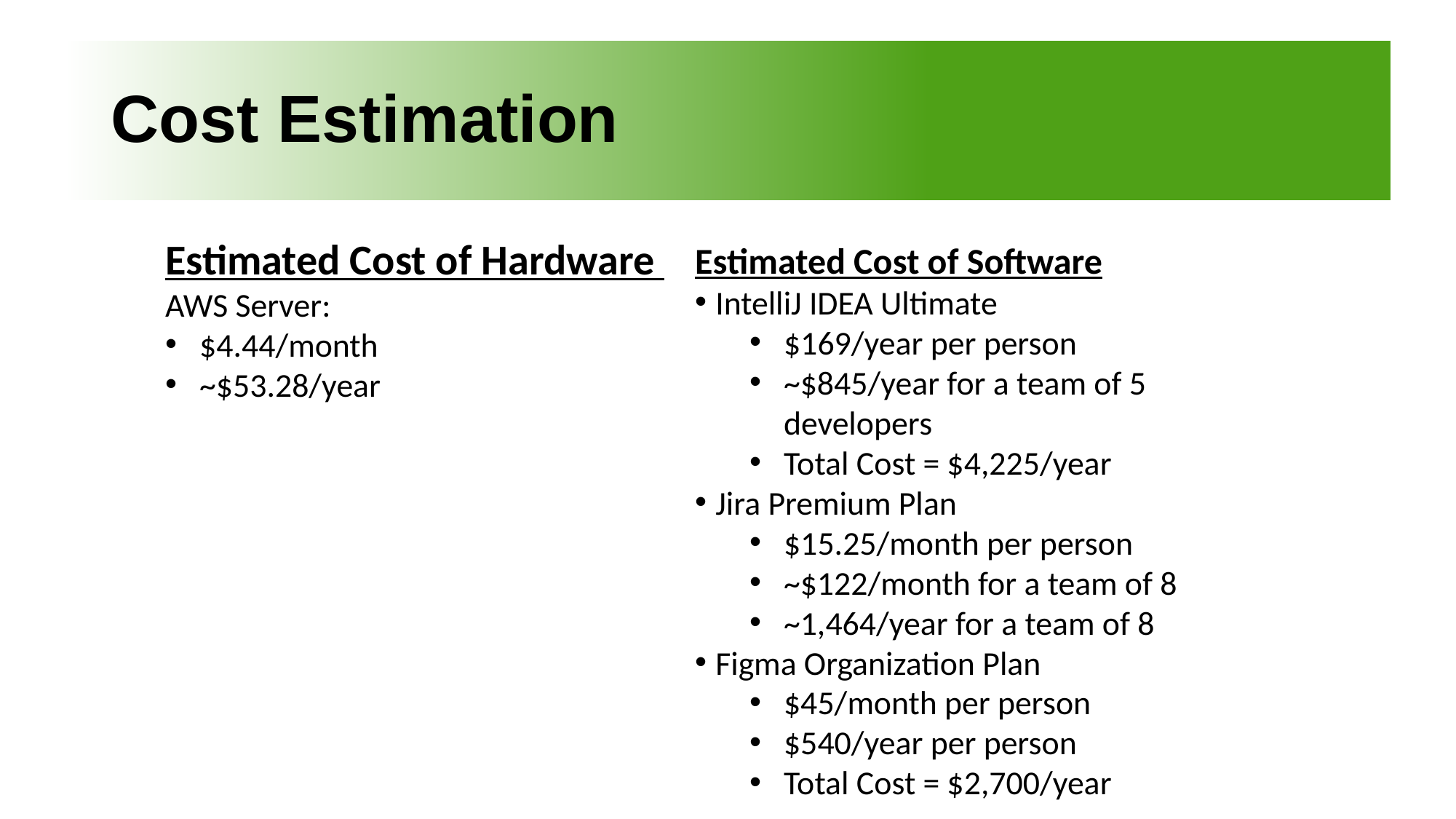

# Cost Estimation
Estimated Cost of Hardware
AWS Server:
$4.44/month
~$53.28/year

Estimated Cost of Software
IntelliJ IDEA Ultimate
$169/year per person
~$845/year for a team of 5 developers
Total Cost = $4,225/year
Jira Premium Plan
$15.25/month per person
~$122/month for a team of 8
~1,464/year for a team of 8
Figma Organization Plan
$45/month per person
$540/year per person
Total Cost = $2,700/year